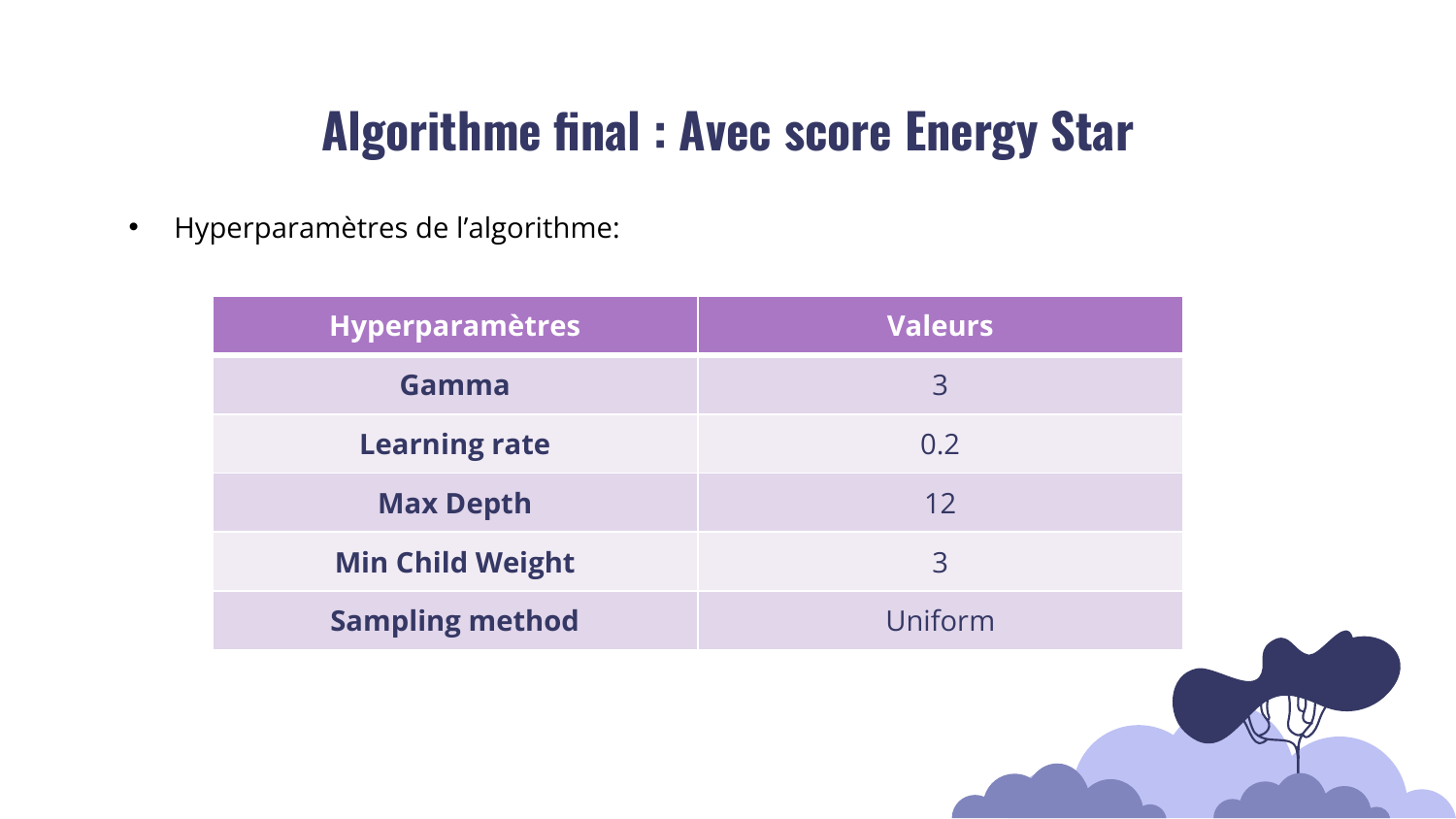

# Algorithme final : Avec score Energy Star
Hyperparamètres de l’algorithme:

| Hyperparamètres | Valeurs |
| --- | --- |
| Gamma | 3 |
| Learning rate | 0.2 |
| Max Depth | 12 |
| Min Child Weight | 3 |
| Sampling method | Uniform |